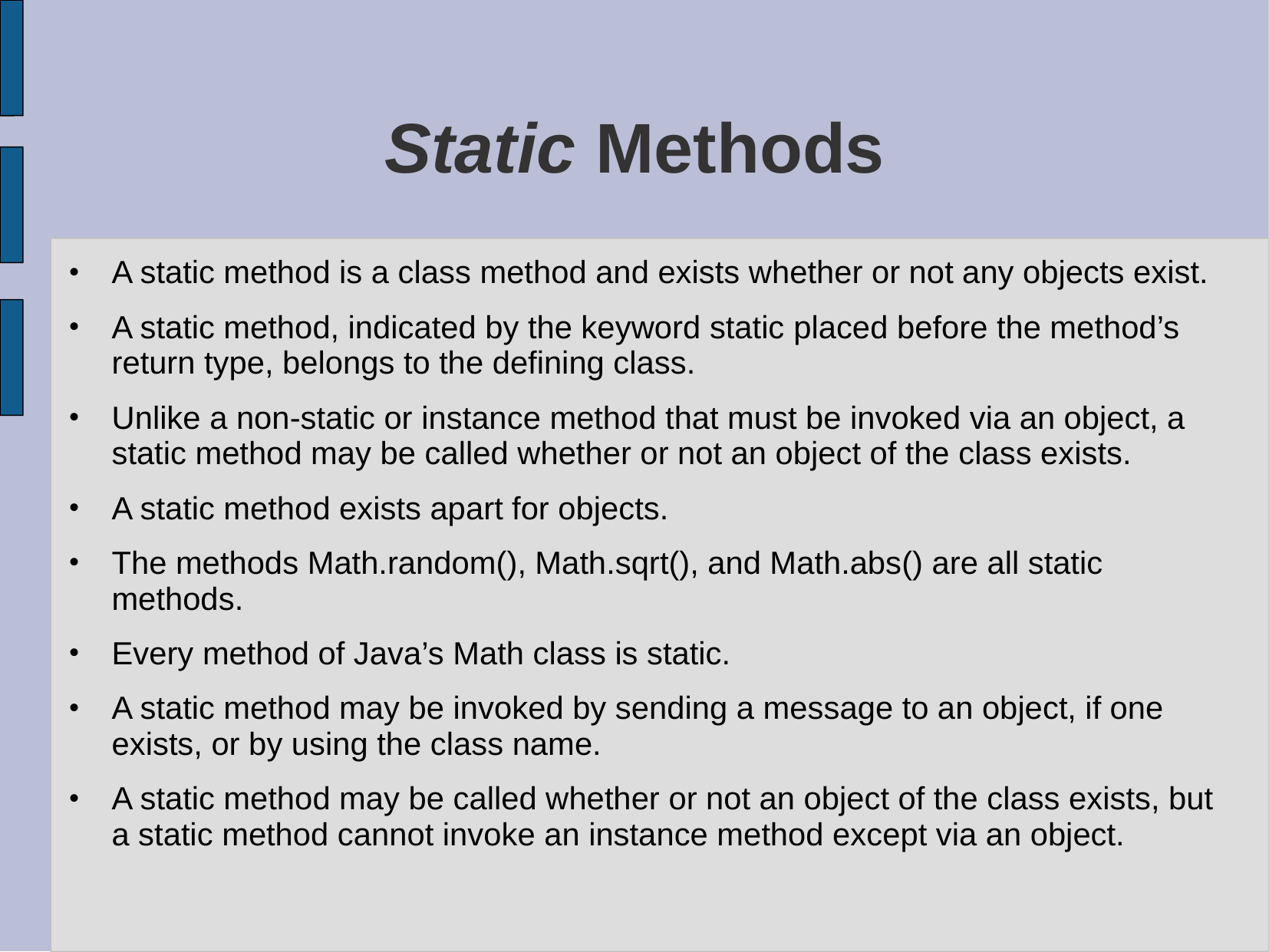

# Static Methods
A static method is a class method and exists whether or not any objects exist.
A static method, indicated by the keyword static placed before the method’s return type, belongs to the defining class.
Unlike a non-static or instance method that must be invoked via an object, a static method may be called whether or not an object of the class exists.
A static method exists apart for objects.
The methods Math.random(), Math.sqrt(), and Math.abs() are all static methods.
Every method of Java’s Math class is static.
A static method may be invoked by sending a message to an object, if one exists, or by using the class name.
A static method may be called whether or not an object of the class exists, but a static method cannot invoke an instance method except via an object.